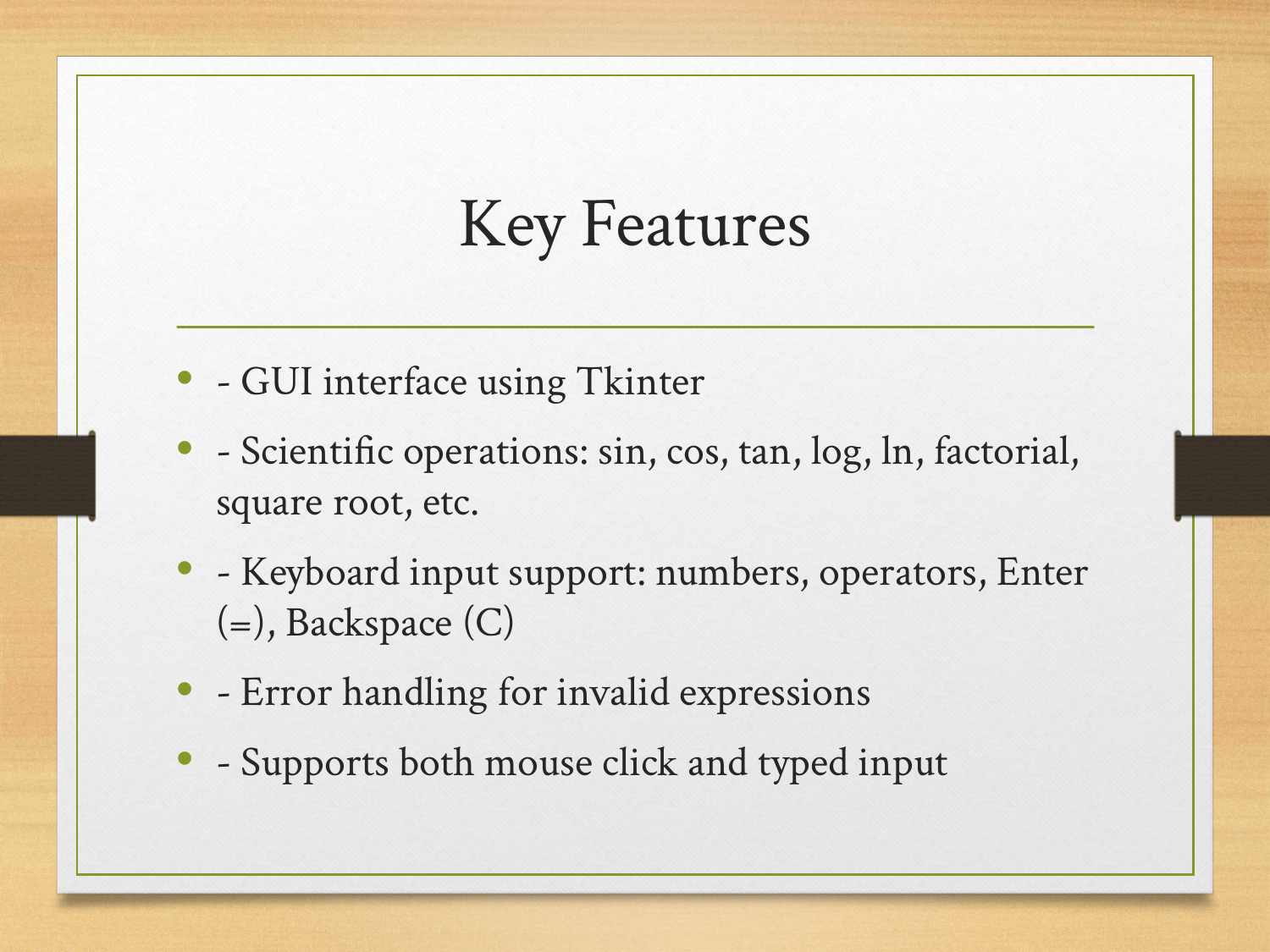

# Key Features
- GUI interface using Tkinter
- Scientific operations: sin, cos, tan, log, ln, factorial, square root, etc.
- Keyboard input support: numbers, operators, Enter (=), Backspace (C)
- Error handling for invalid expressions
- Supports both mouse click and typed input